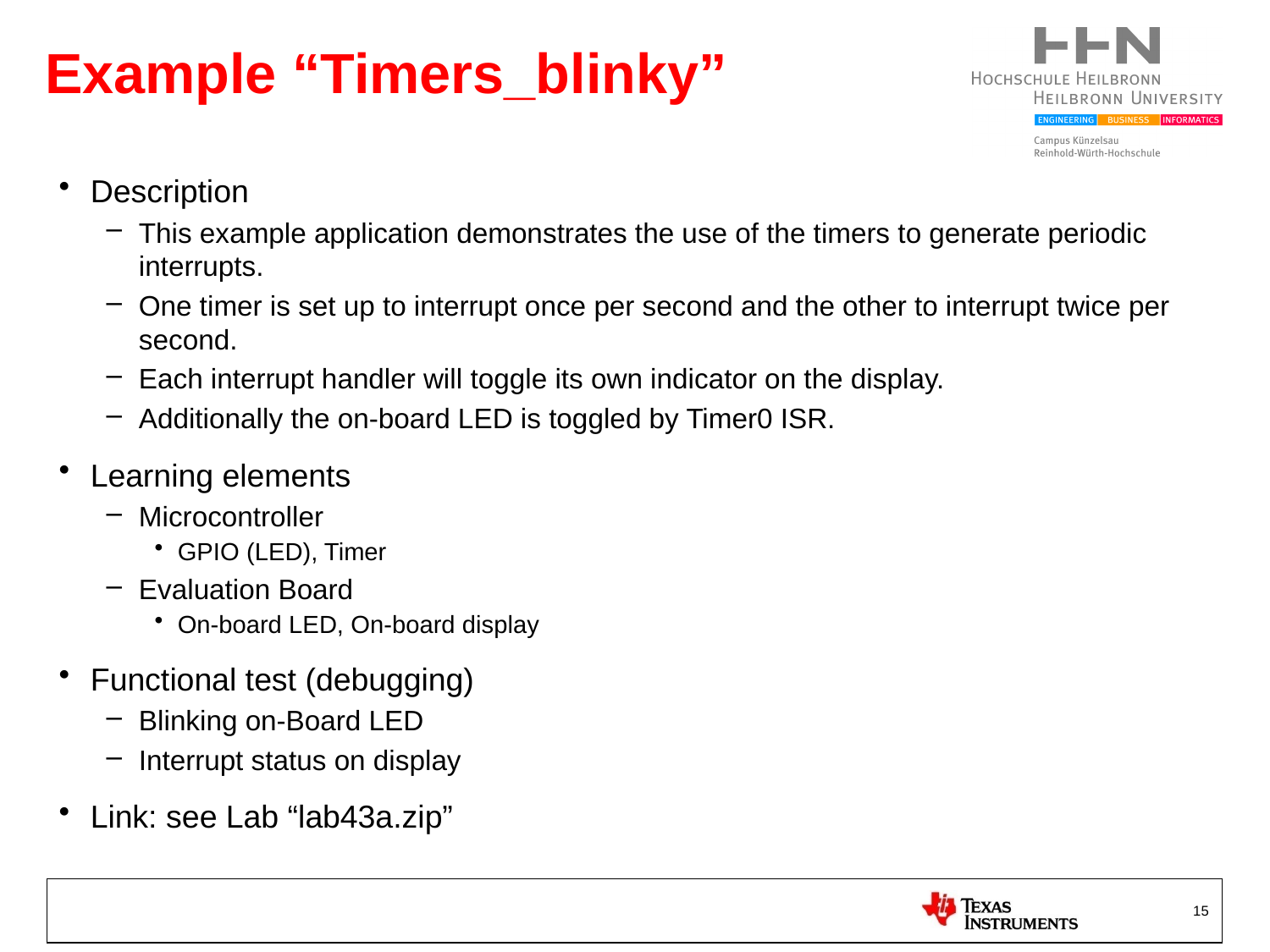

# Example “Timers_blinky”
Description
This example application demonstrates the use of the timers to generate periodic interrupts.
One timer is set up to interrupt once per second and the other to interrupt twice per second.
Each interrupt handler will toggle its own indicator on the display.
Additionally the on-board LED is toggled by Timer0 ISR.
Learning elements
Microcontroller
GPIO (LED), Timer
Evaluation Board
On-board LED, On-board display
Functional test (debugging)
Blinking on-Board LED
Interrupt status on display
Link: see Lab “lab43a.zip”

15